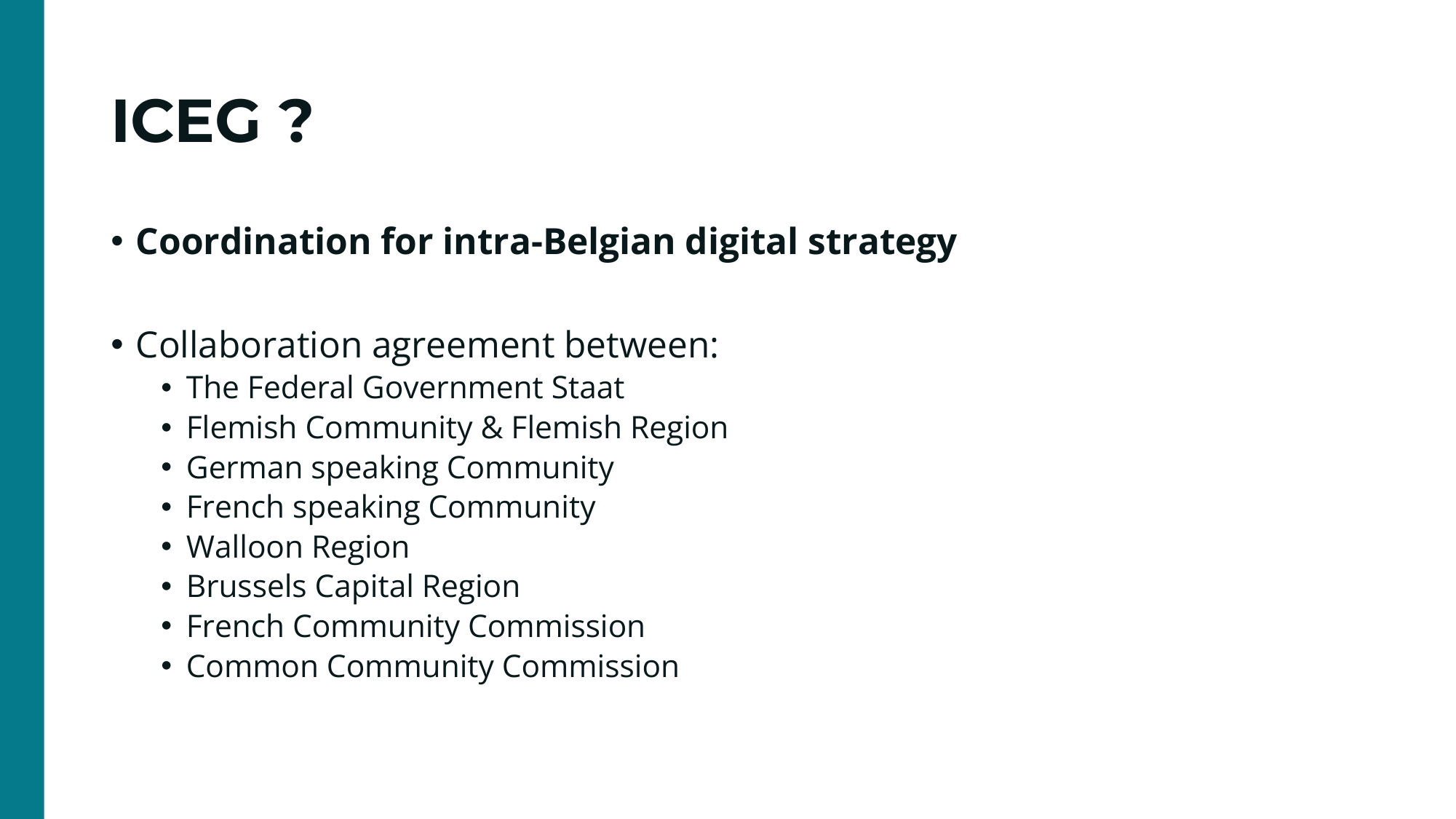

# ICEG ?
Coordination for intra-Belgian digital strategy

Collaboration agreement between:
The Federal Government Staat
Flemish Community & Flemish Region
German speaking Community
French speaking Community
Walloon Region
Brussels Capital Region
French Community Commission
Common Community Commission